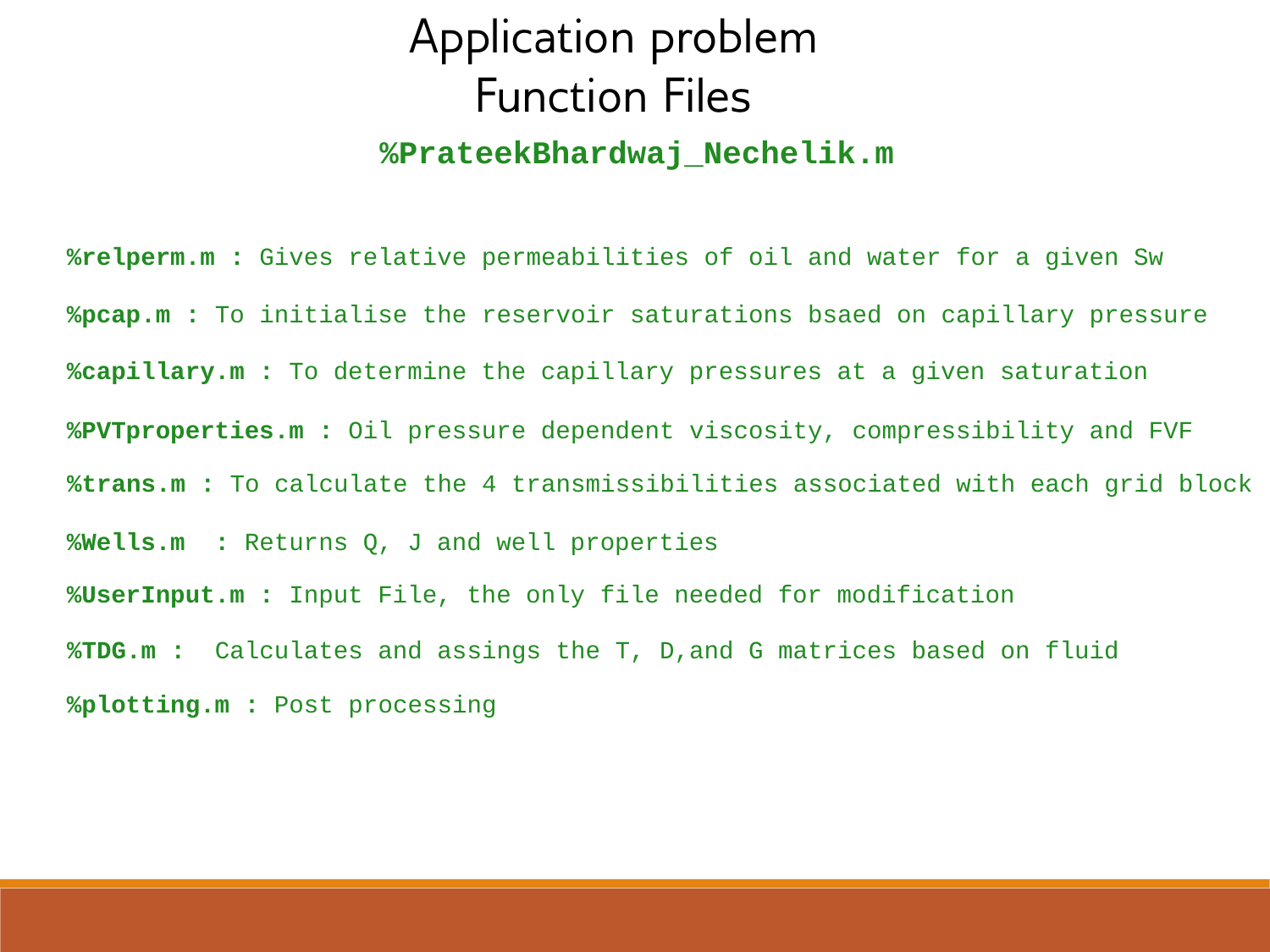

Application problem
Function Files
%PrateekBhardwaj_Nechelik.m
%relperm.m : Gives relative permeabilities of oil and water for a given Sw
%pcap.m : To initialise the reservoir saturations bsaed on capillary pressure
%capillary.m : To determine the capillary pressures at a given saturation
%PVTproperties.m : Oil pressure dependent viscosity, compressibility and FVF
%trans.m : To calculate the 4 transmissibilities associated with each grid block

%Wells.m  : Returns Q, J and well properties
%UserInput.m : Input File, the only file needed for modification
%TDG.m :  Calculates and assings the T, D,and G matrices based on fluid
%plotting.m : Post processing